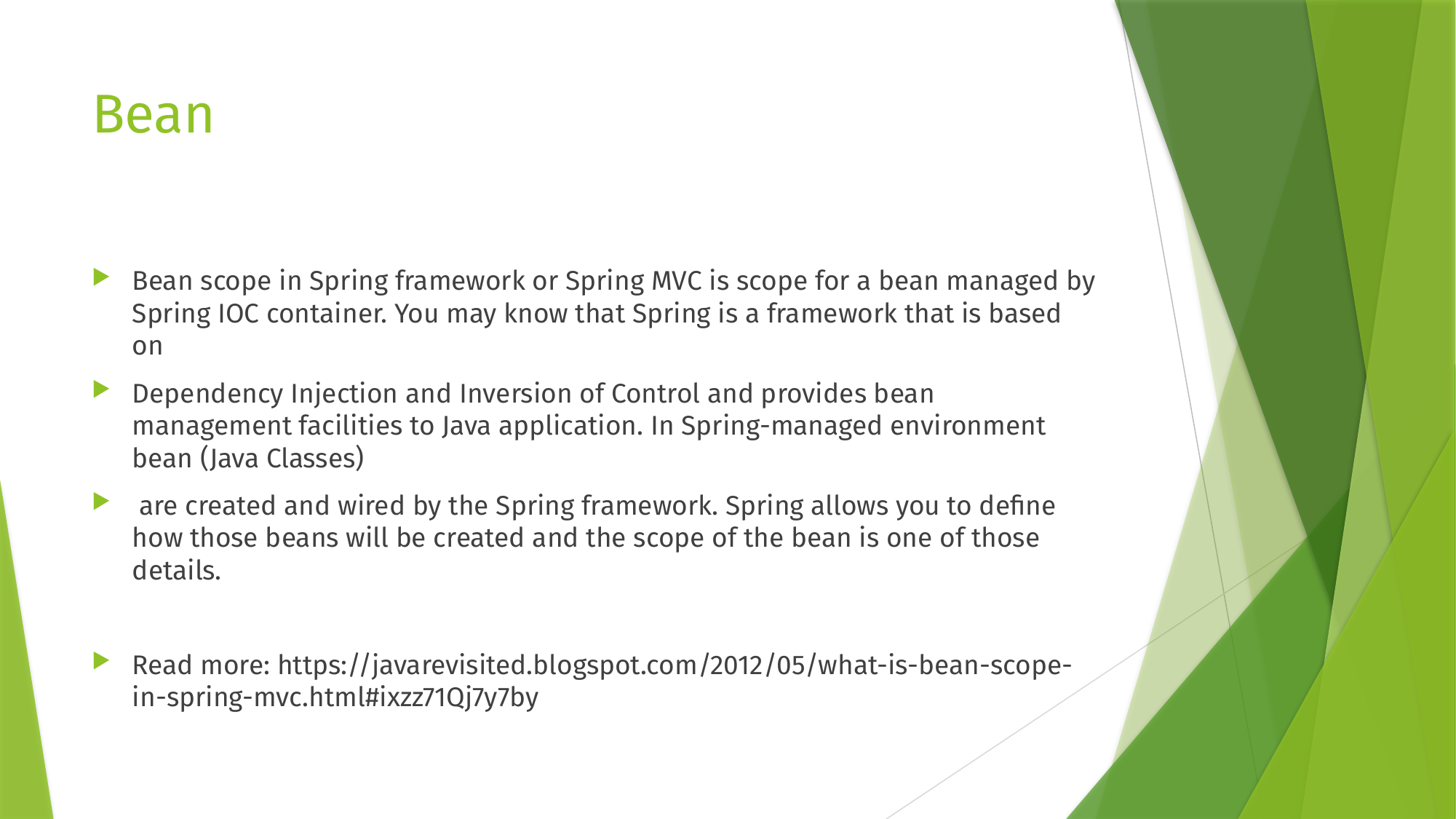

# Bean
Bean scope in Spring framework or Spring MVC is scope for a bean managed by Spring IOC container. You may know that Spring is a framework that is based on
Dependency Injection and Inversion of Control and provides bean management facilities to Java application. In Spring-managed environment bean (Java Classes)
 are created and wired by the Spring framework. Spring allows you to define how those beans will be created and the scope of the bean is one of those details.

Read more: https://javarevisited.blogspot.com/2012/05/what-is-bean-scope-in-spring-mvc.html#ixzz71Qj7y7by